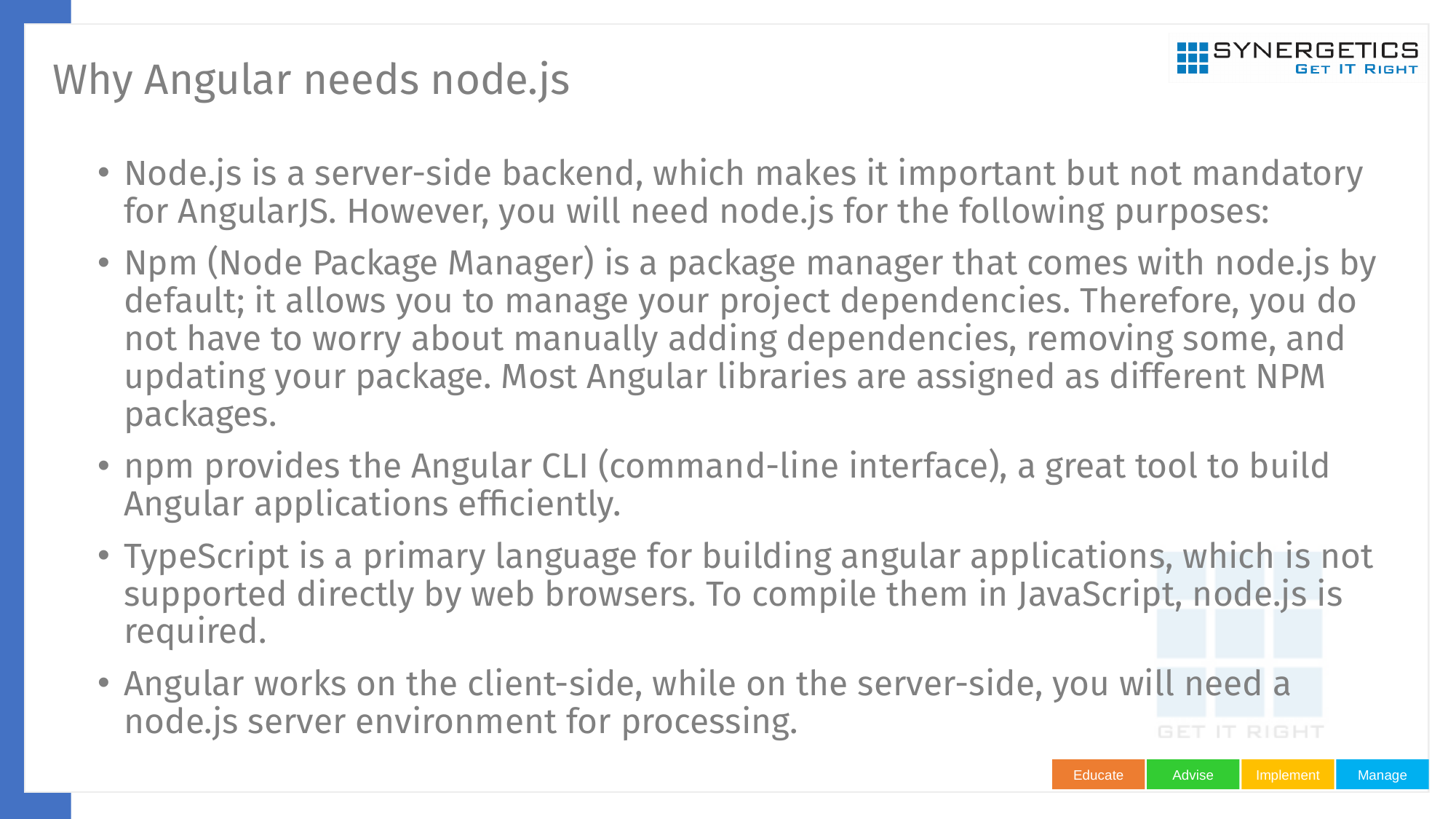

# Why Angular needs node.js
Node.js is a server-side backend, which makes it important but not mandatory for AngularJS. However, you will need node.js for the following purposes:
Npm (Node Package Manager) is a package manager that comes with node.js by default; it allows you to manage your project dependencies. Therefore, you do not have to worry about manually adding dependencies, removing some, and updating your package. Most Angular libraries are assigned as different NPM packages.
npm provides the Angular CLI (command-line interface), a great tool to build Angular applications efficiently.
TypeScript is a primary language for building angular applications, which is not supported directly by web browsers. To compile them in JavaScript, node.js is required.
Angular works on the client-side, while on the server-side, you will need a node.js server environment for processing.